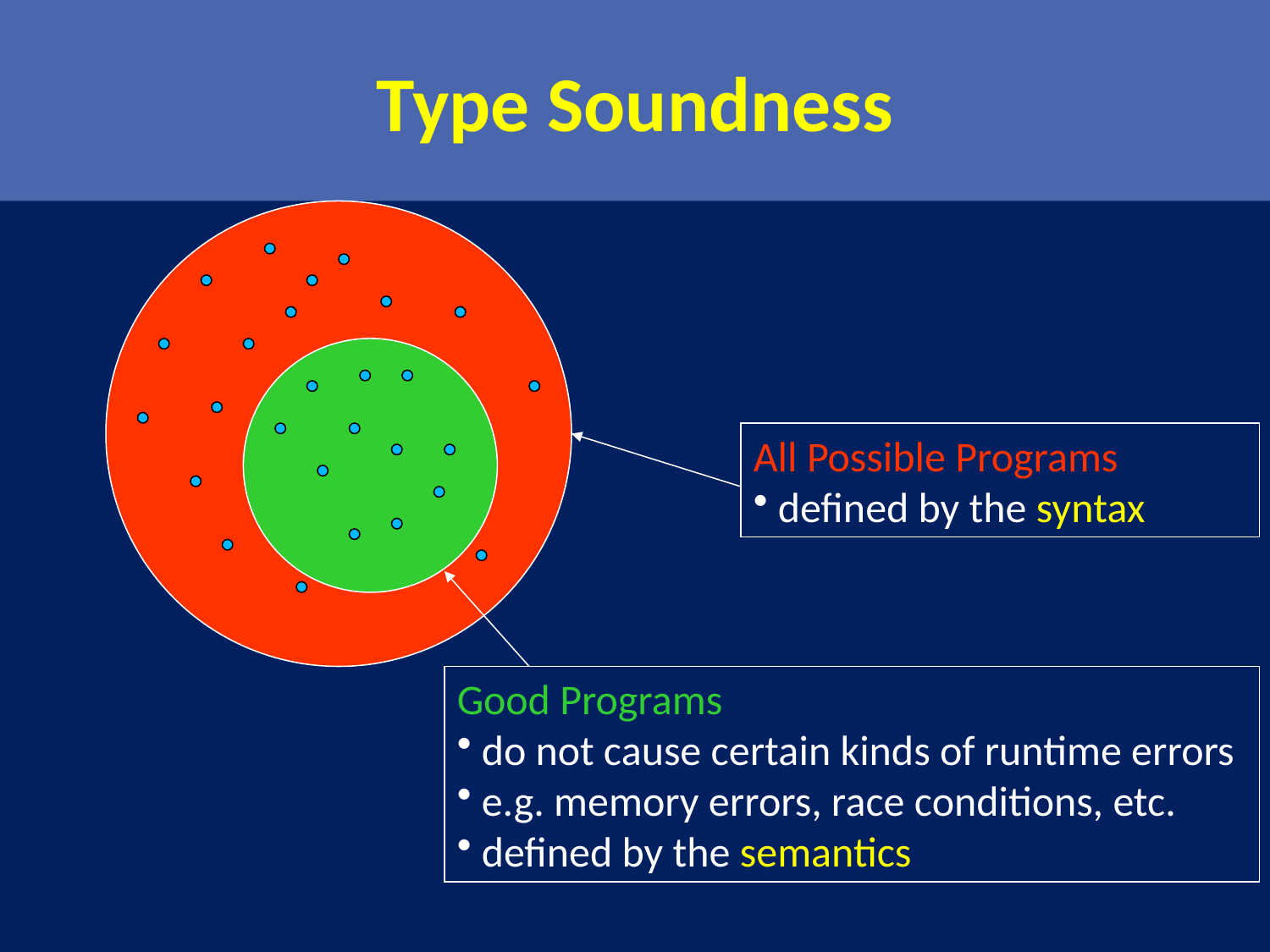

# Type Soundness

All Possible Programs
 defined by the syntax

Good Programs
 do not cause certain kinds of runtime errors
 e.g. memory errors, race conditions, etc.
 defined by the semantics